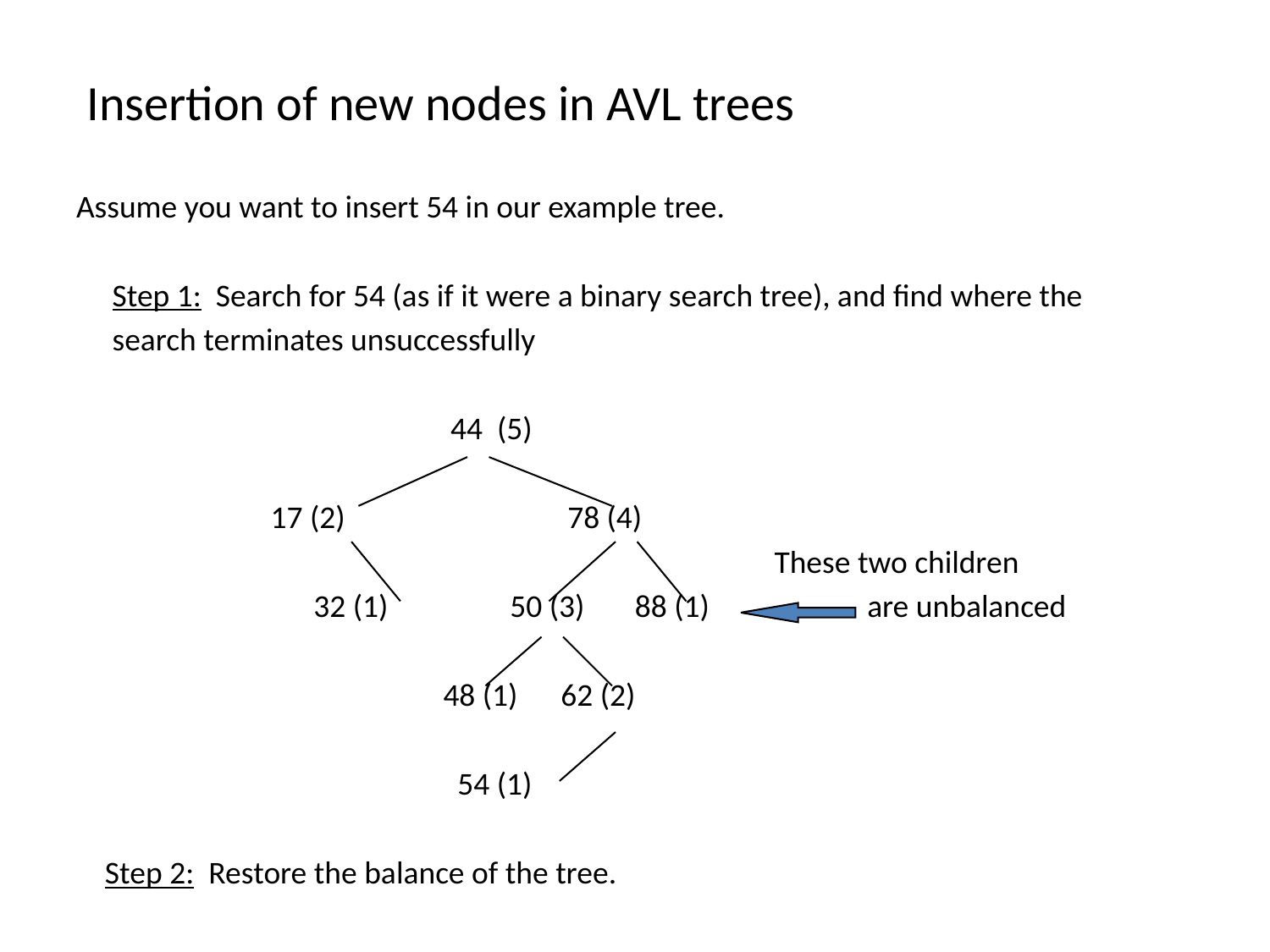

# Insertion of new nodes in AVL trees
Assume you want to insert 54 in our example tree.

     Step 1:  Search for 54 (as if it were a binary search tree), and find where the
     search terminates unsuccessfully

                                                    44  (5)

                           17 (2)                               78 (4)
                                                                                                 These two children
                                 32 (1)                 50 (3)       88 (1)                      are unbalanced

                                                   48 (1)      62 (2)

                                                     54 (1)

    Step 2:  Restore the balance of the tree.